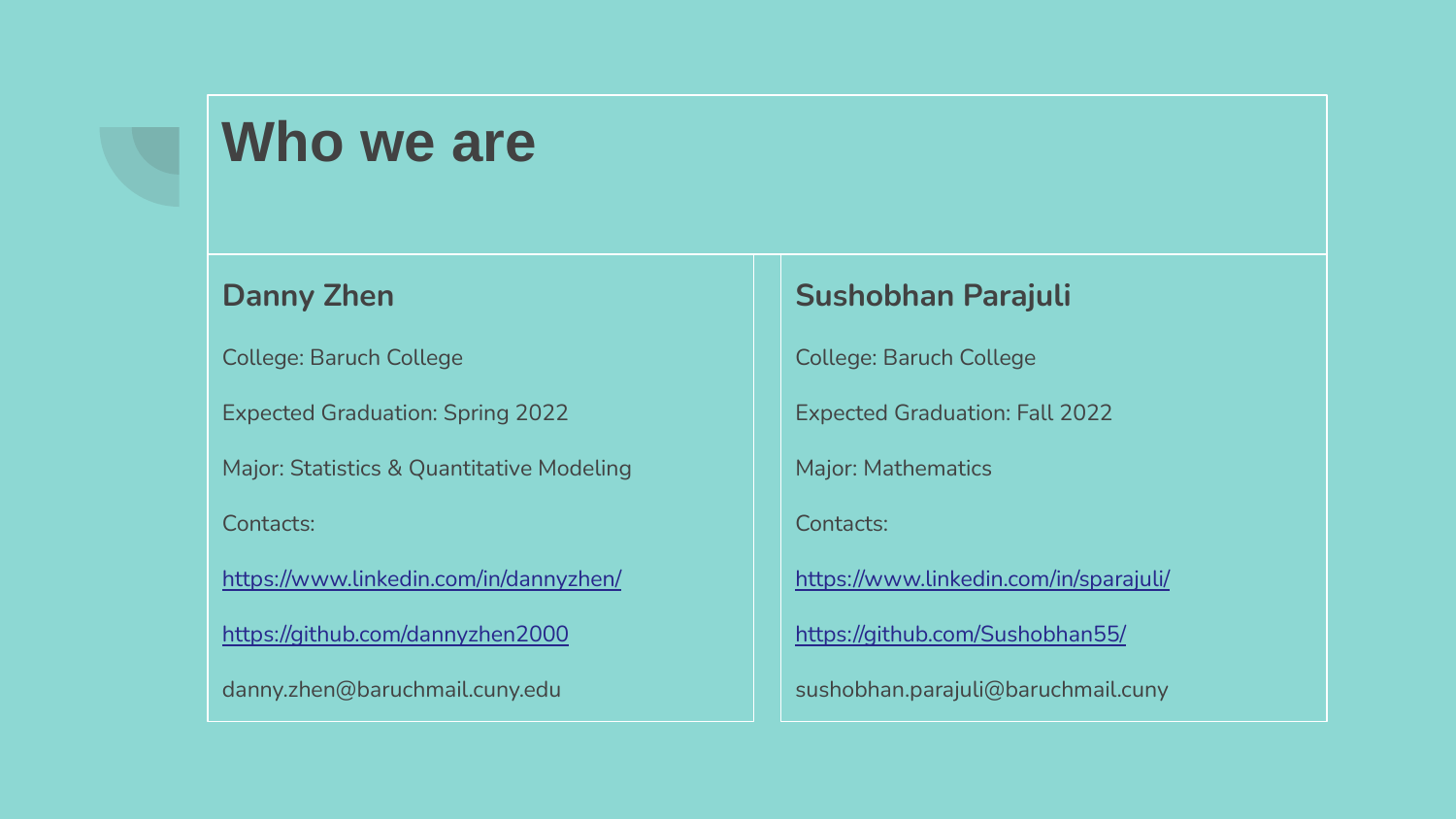

# Who we are
Danny Zhen
College: Baruch College
Expected Graduation: Spring 2022
Major: Statistics & Quantitative Modeling
Contacts:
https://www.linkedin.com/in/dannyzhen/
https://github.com/dannyzhen2000
danny.zhen@baruchmail.cuny.edu
Sushobhan Parajuli
College: Baruch College
Expected Graduation: Fall 2022
Major: Mathematics
Contacts:
https://www.linkedin.com/in/sparajuli/
https://github.com/Sushobhan55/
sushobhan.parajuli@baruchmail.cuny